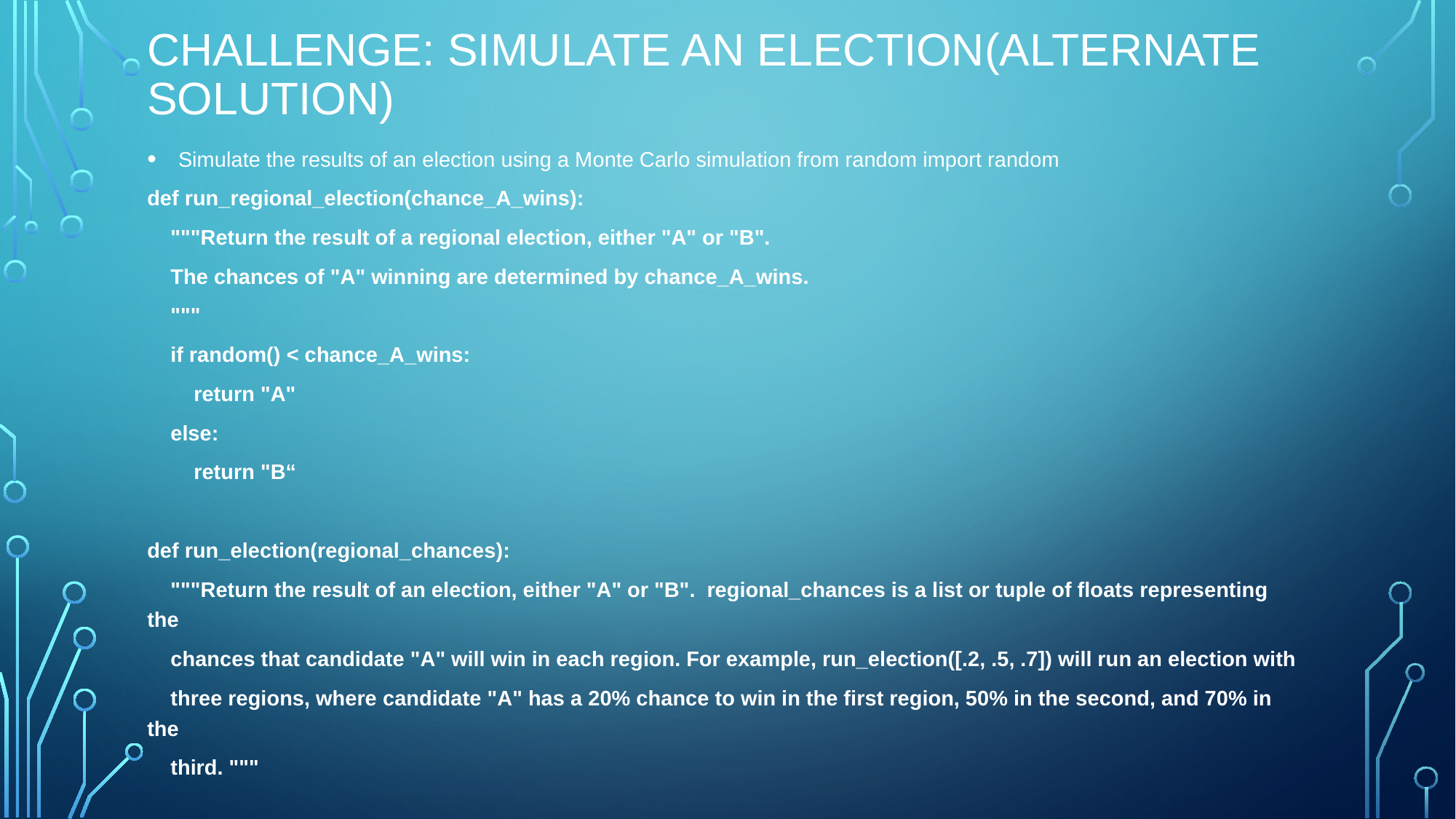

# Challenge: Simulate an Election(alternate solution)
 Simulate the results of an election using a Monte Carlo simulation from random import random
def run_regional_election(chance_A_wins):
    """Return the result of a regional election, either "A" or "B".
    The chances of "A" winning are determined by chance_A_wins.
    """
    if random() < chance_A_wins:
        return "A"
    else:
        return "B“

def run_election(regional_chances):
    """Return the result of an election, either "A" or "B".  regional_chances is a list or tuple of floats representing the
    chances that candidate "A" will win in each region. For example, run_election([.2, .5, .7]) will run an election with
    three regions, where candidate "A" has a 20% chance to win in the first region, 50% in the second, and 70% in the
    third. """